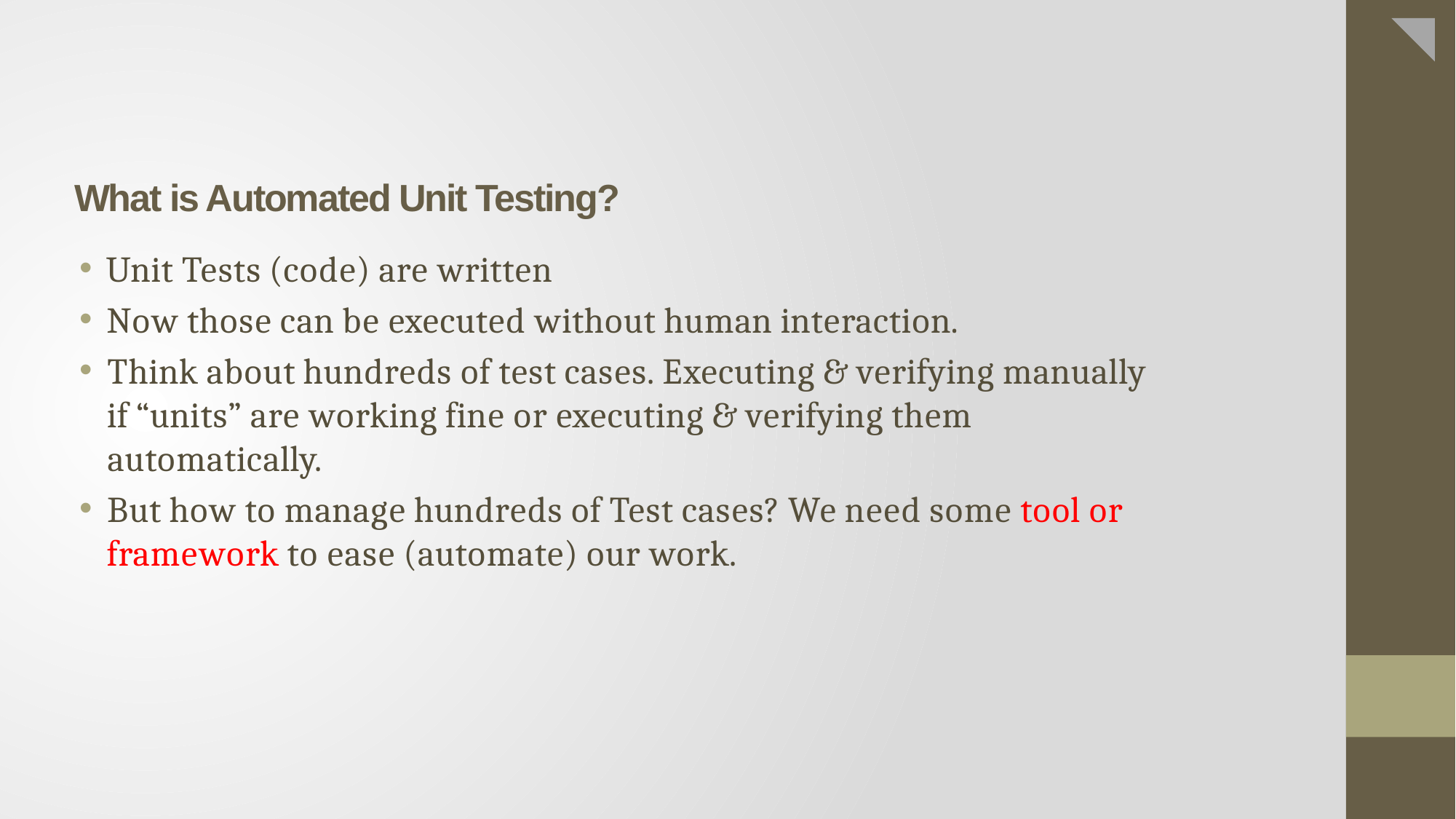

# What is Automated Unit Testing?
Unit Tests (code) are written
Now those can be executed without human interaction.
Think about hundreds of test cases. Executing & verifying manually if “units” are working fine or executing & verifying them automatically.
But how to manage hundreds of Test cases? We need some tool or framework to ease (automate) our work.